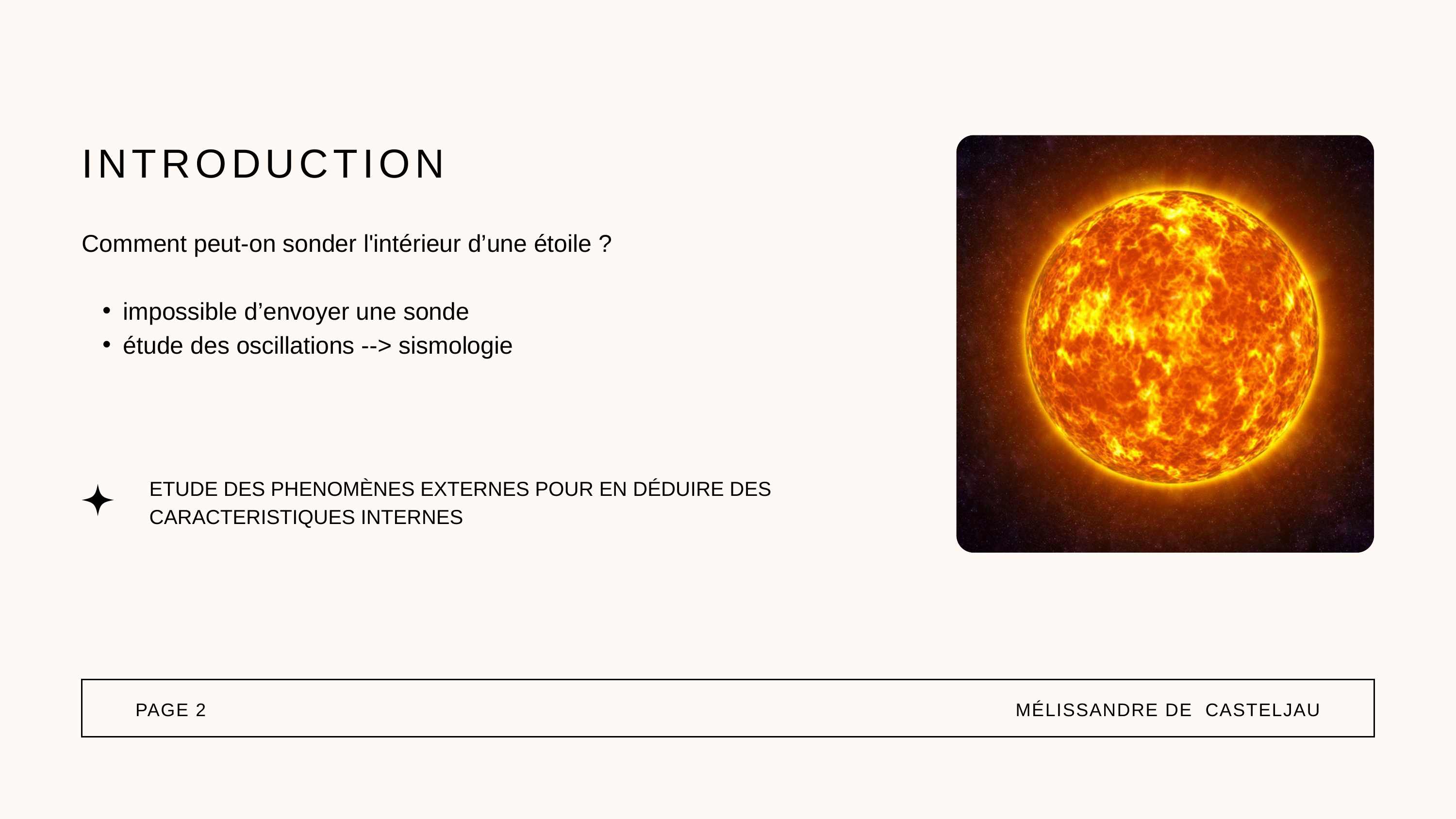

INTRODUCTION

Comment peut-on sonder l'intérieur d’une étoile ?

impossible d’envoyer une sonde
étude des oscillations --> sismologie

ETUDE DES PHENOMÈNES EXTERNES POUR EN DÉDUIRE DES CARACTERISTIQUES INTERNES

PAGE 2
MÉLISSANDRE DE  CASTELJAU